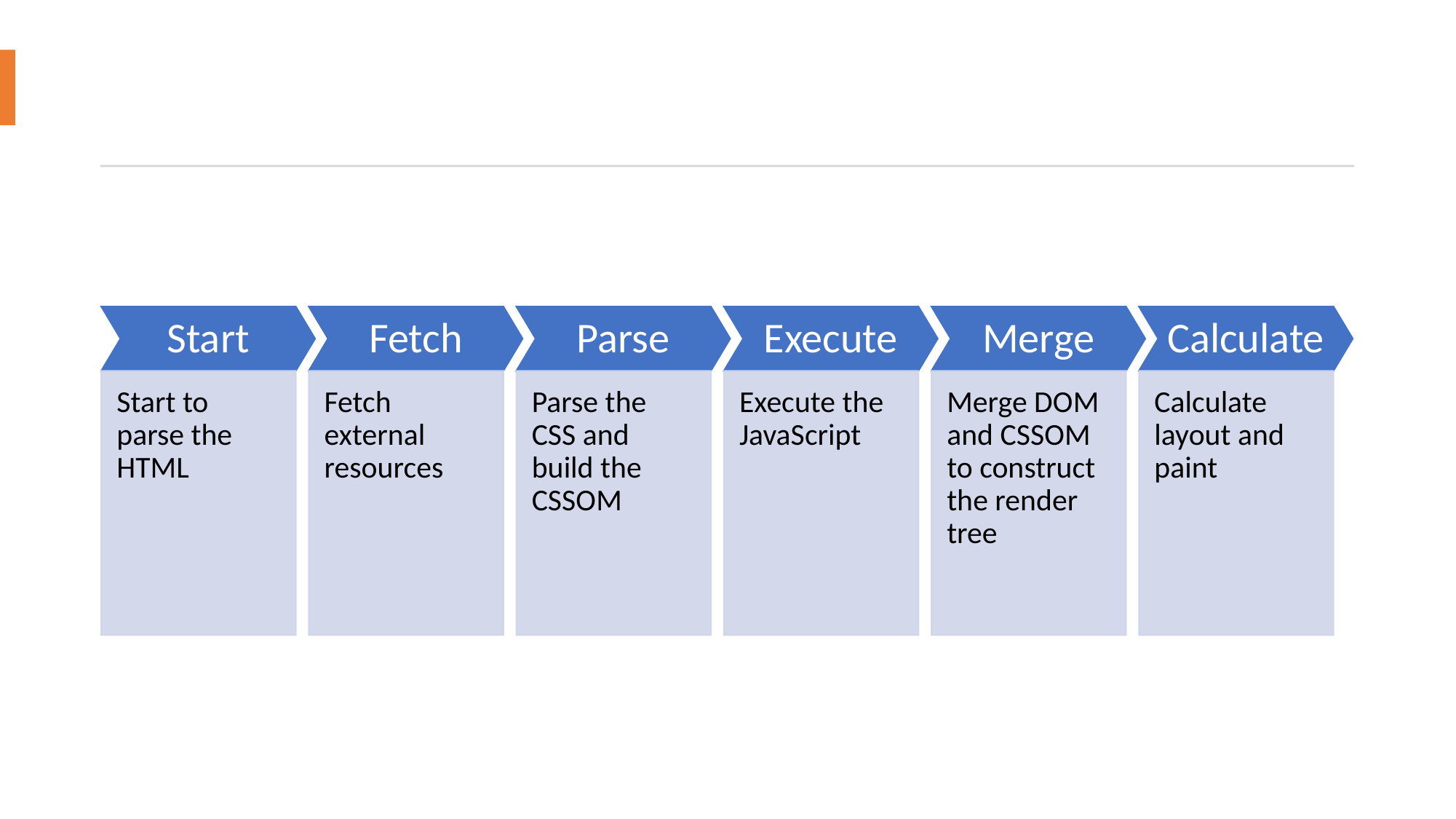

Start
Start to parse the HTML
Fetch
Fetch external resources
Parse
Parse the CSS and build the CSSOM
Execute
Execute the JavaScript
Merge
Merge DOM and CSSOM to construct the render tree
Calculate
Calculate layout and paint